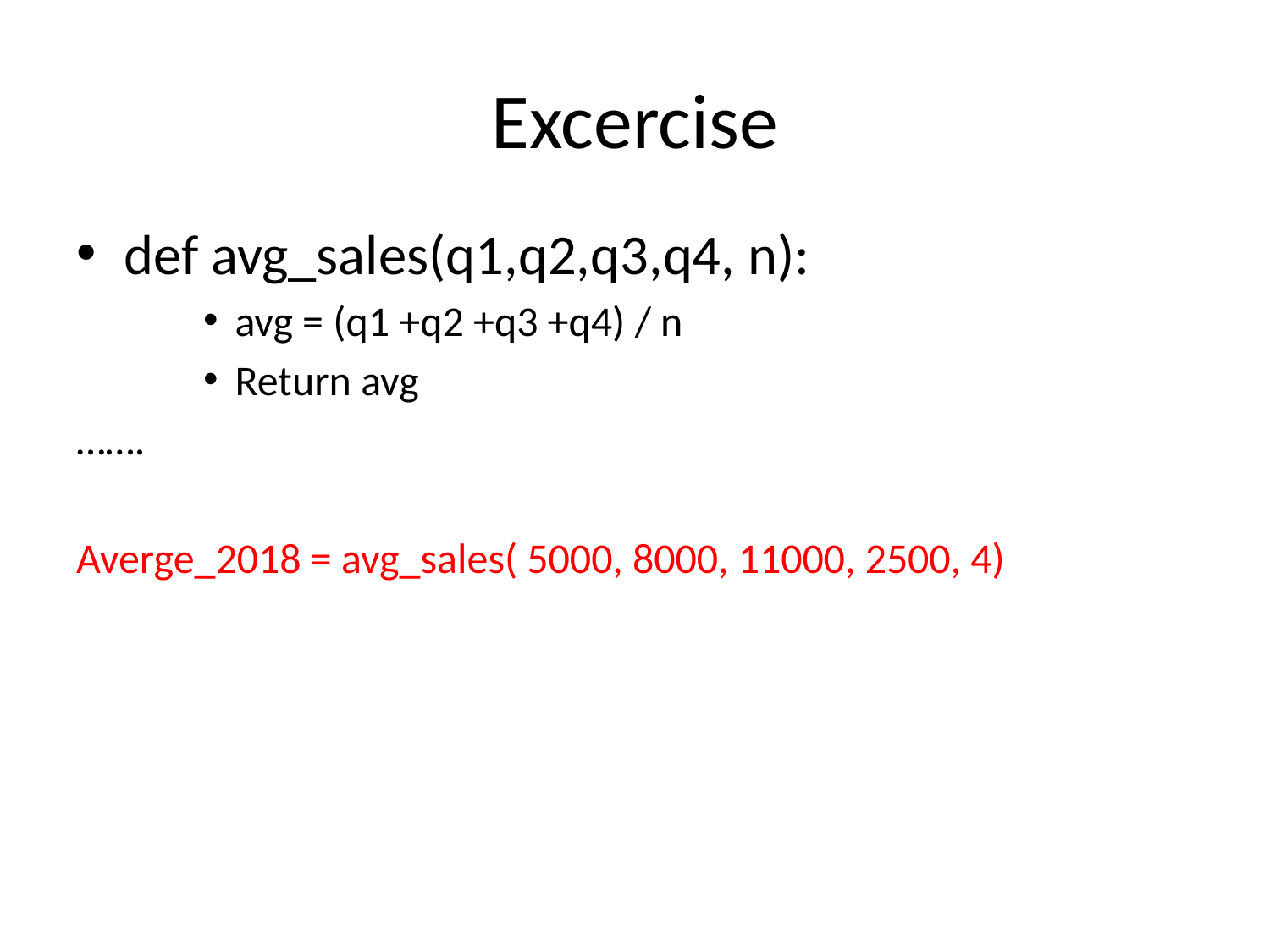

# Excercise
def avg_sales(q1,q2,q3,q4, n):
avg = (q1 +q2 +q3 +q4) / n
Return avg
…….

Averge_2018 = avg_sales( 5000, 8000, 11000, 2500, 4)